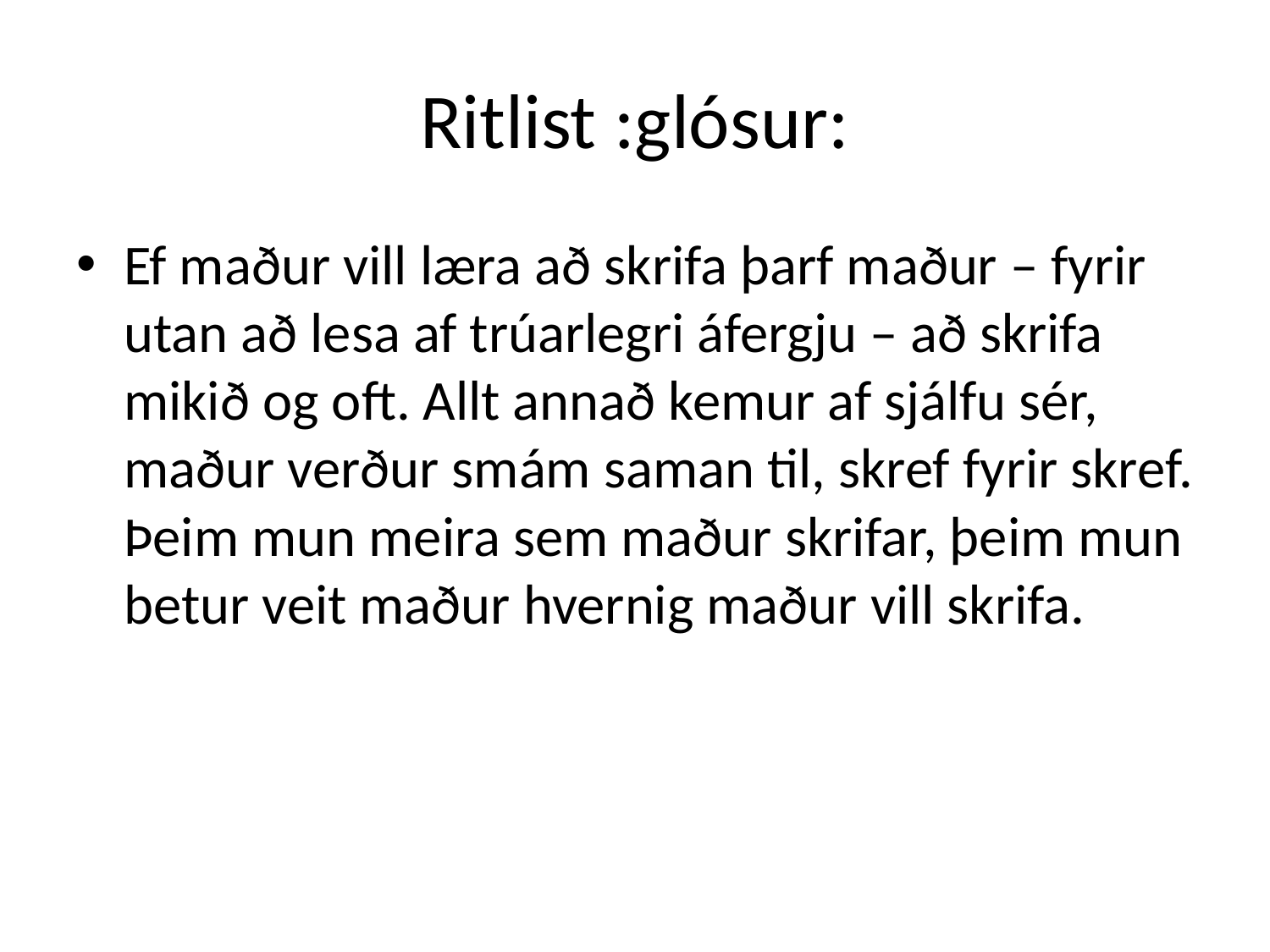

# Ritlist :glósur:
Ef maður vill læra að skrifa þarf maður – fyrir utan að lesa af trúarlegri áfergju – að skrifa mikið og oft. Allt annað kemur af sjálfu sér, maður verður smám saman til, skref fyrir skref. Þeim mun meira sem maður skrifar, þeim mun betur veit maður hvernig maður vill skrifa.